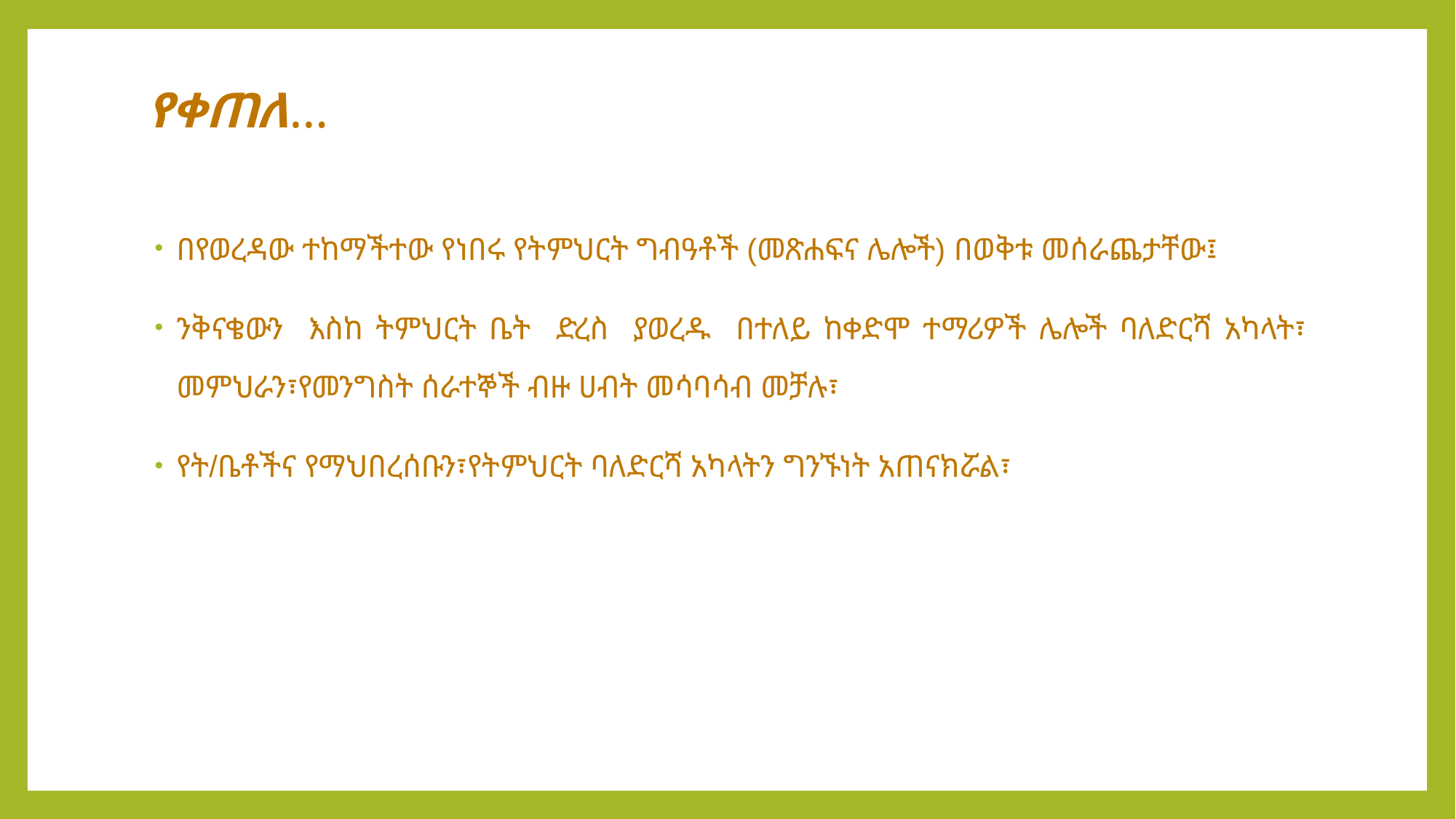

# የቀጠለ…
በየወረዳው ተከማችተው የነበሩ የትምህርት ግብዓቶች (መጽሐፍና ሌሎች) በወቅቱ መሰራጨታቸው፤
ንቅናቄውን  እስከ ትምህርት ቤት  ድረስ  ያወረዱ  በተለይ ከቀድሞ ተማሪዎች ሌሎች ባለድርሻ አካላት፣ መምህራን፣የመንግስት ሰራተኞች ብዙ ሀብት መሳባሳብ መቻሉ፣
የት/ቤቶችና የማህበረሰቡን፣የትምህርት ባለድርሻ አካላትን ግንኙነት አጠናክሯል፣